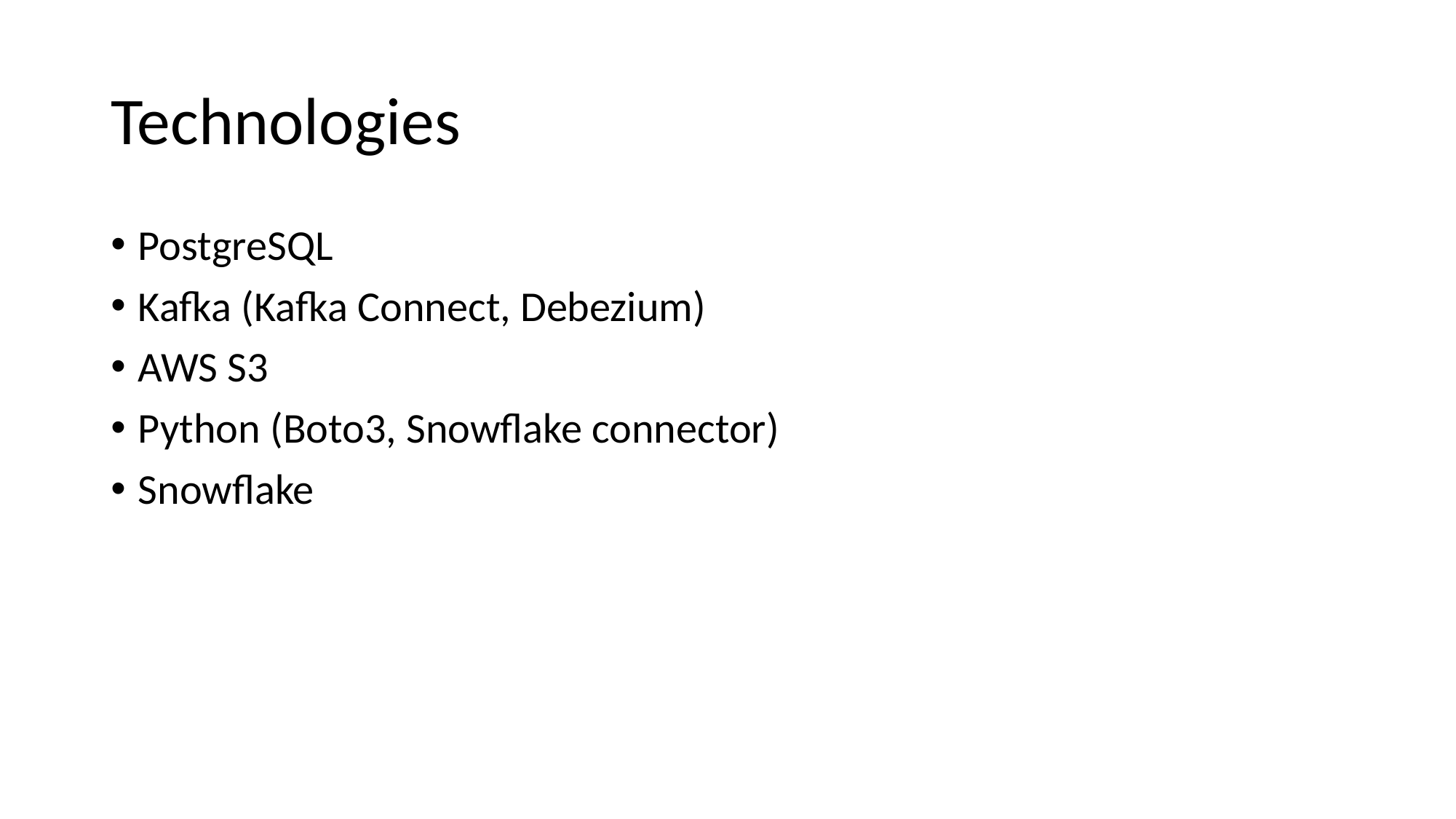

# Technologies
PostgreSQL
Kafka (Kafka Connect, Debezium)
AWS S3
Python (Boto3, Snowflake connector)
Snowflake